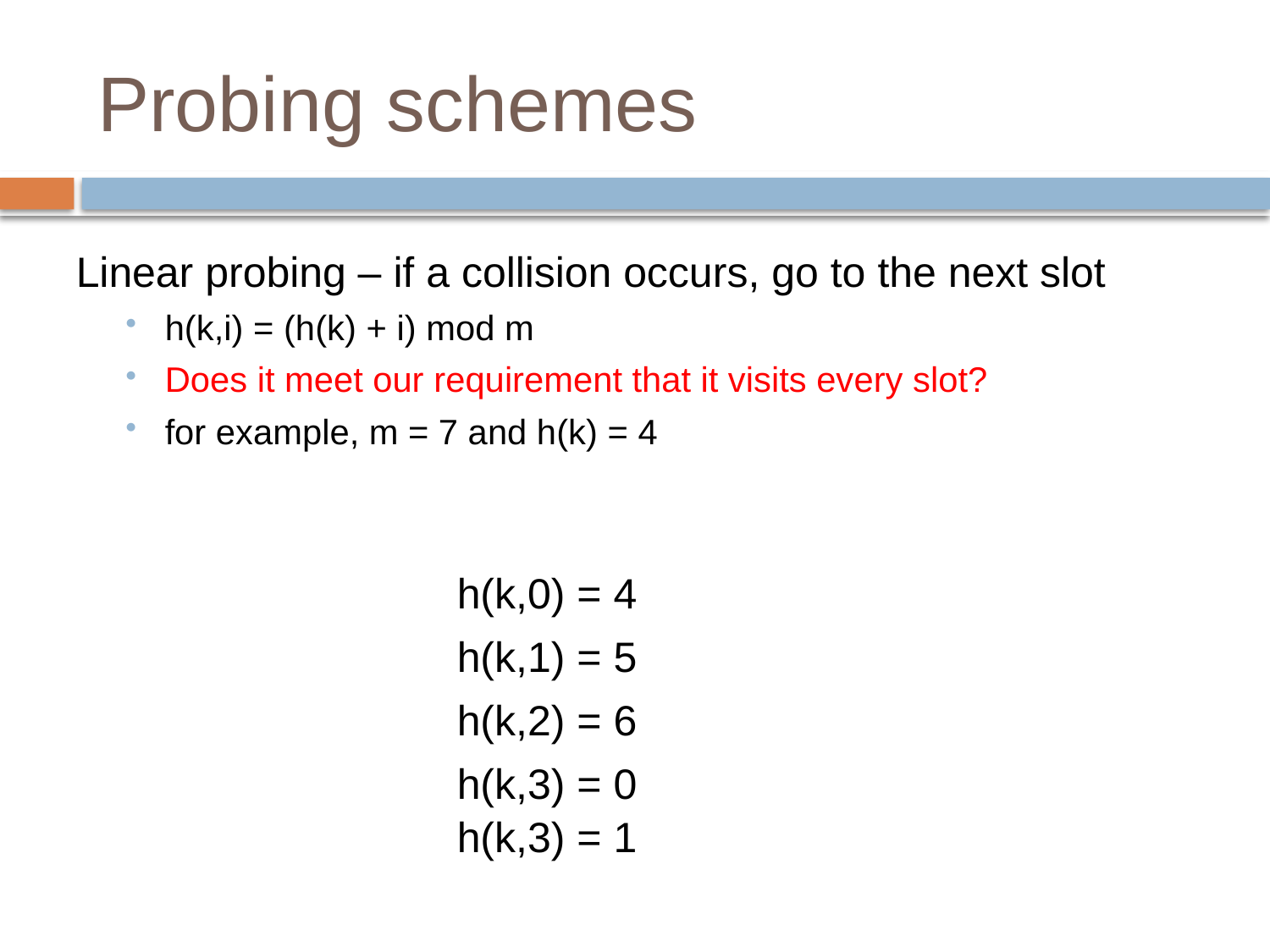

# Probing schemes
Linear probing – if a collision occurs, go to the next slot
h(k,i) = (h(k) + i) mod m
Does it meet our requirement that it visits every slot?
for example, m = 7 and h(k) = 4
h(k,0) = 4
h(k,1) = 5
h(k,2) = 6
h(k,3) = 0
h(k,3) = 1